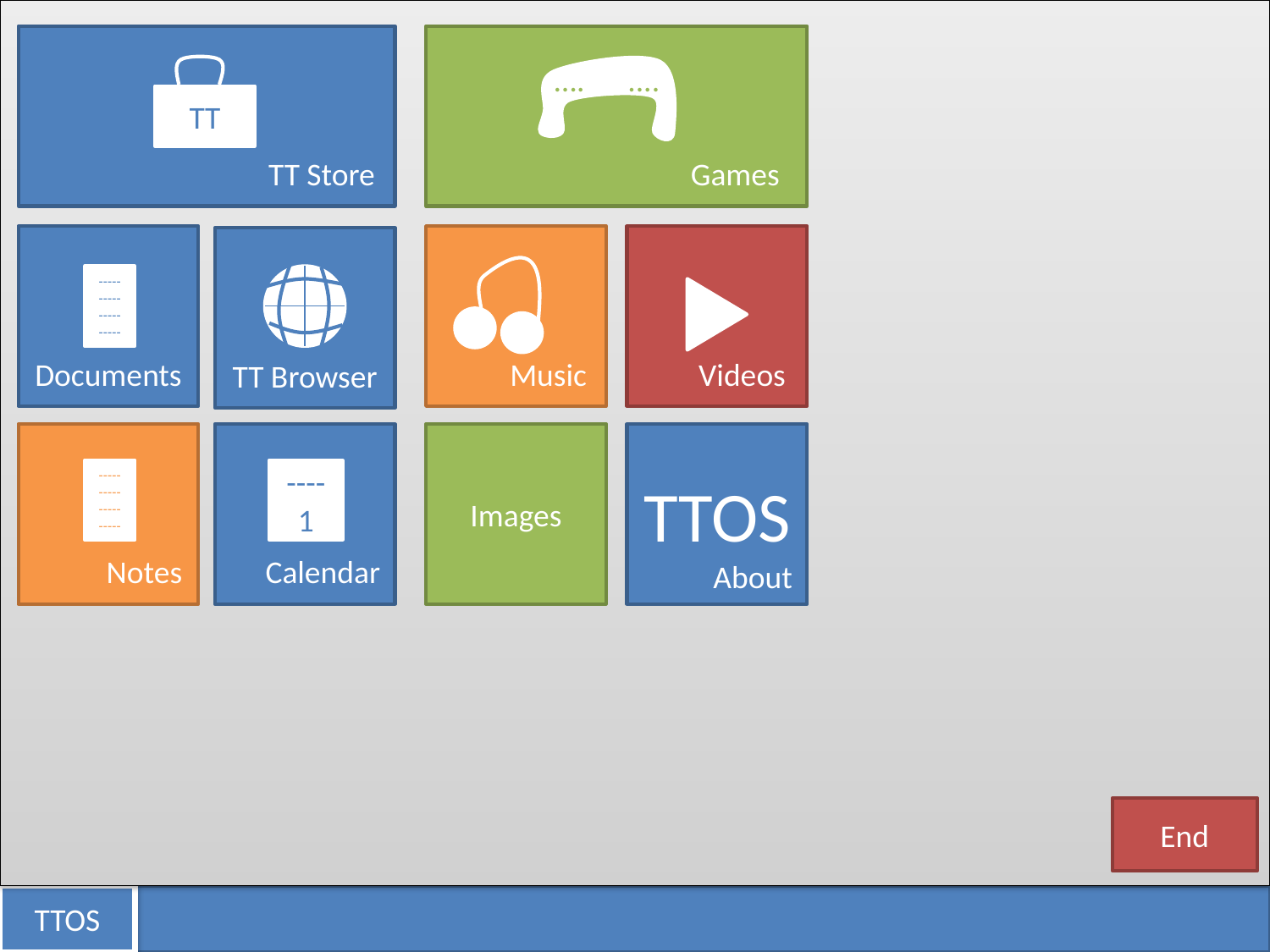

TT Store

                                 Games
….      ....

TT

Documents

         Music

       Videos

TT Browser

--------------------

TTech
TTOS

          Notes

     Calendar
Images

TTOS
          About
--------------------
----
1
Prototype
End

TTOS